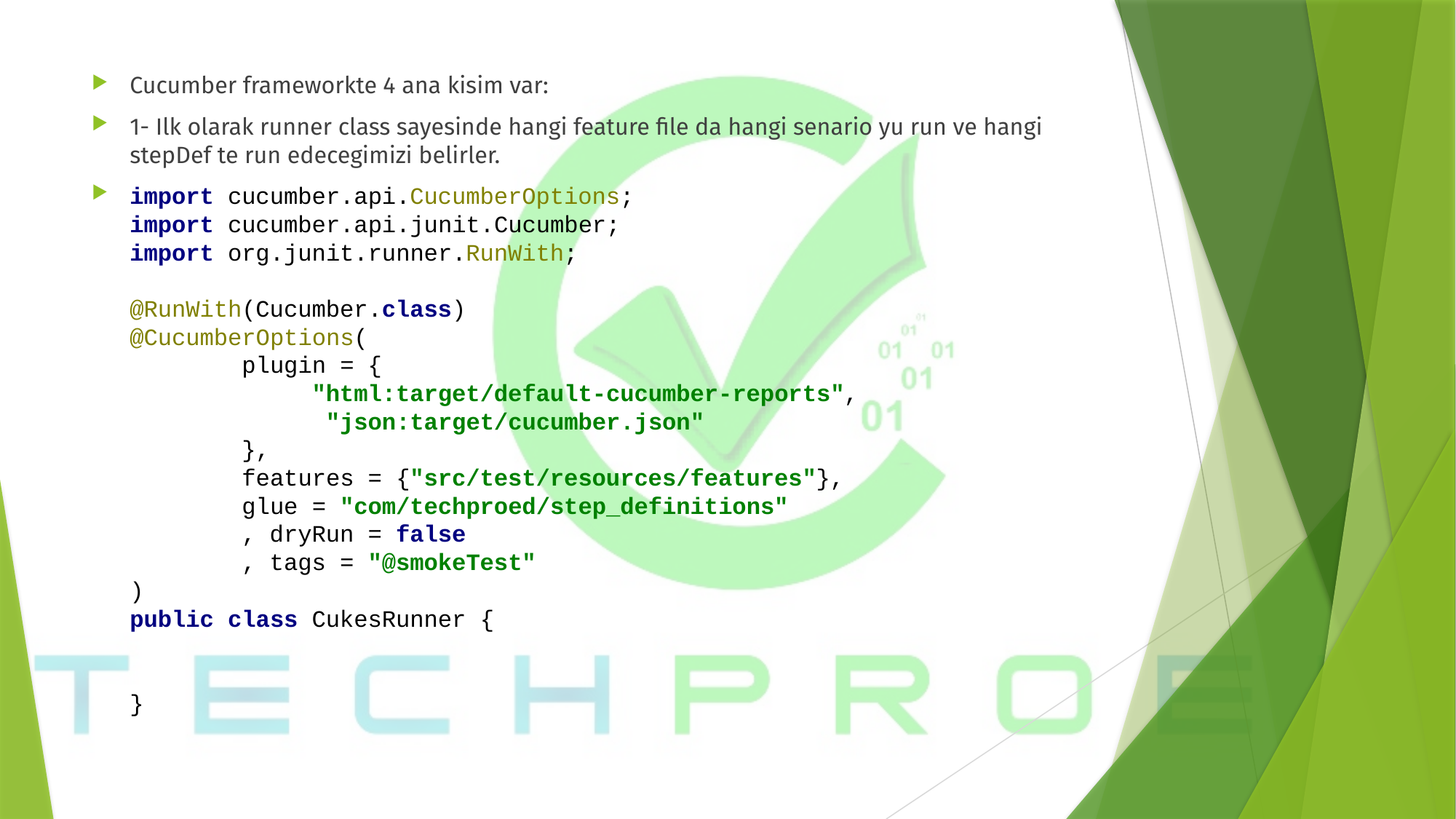

Cucumber frameworkte 4 ana kisim var:
1- Ilk olarak runner class sayesinde hangi feature file da hangi senario yu run ve hangi stepDef te run edecegimizi belirler.
import cucumber.api.CucumberOptions;
import cucumber.api.junit.Cucumber;
import org.junit.runner.RunWith;
@RunWith(Cucumber.class)
@CucumberOptions(
        plugin = {
             "html:target/default-cucumber-reports",
              "json:target/cucumber.json"
        },
        features = {"src/test/resources/features"},
        glue = "com/techproed/step_definitions"
        , dryRun = false
        , tags = "@smokeTest"
)
public class CukesRunner {
}